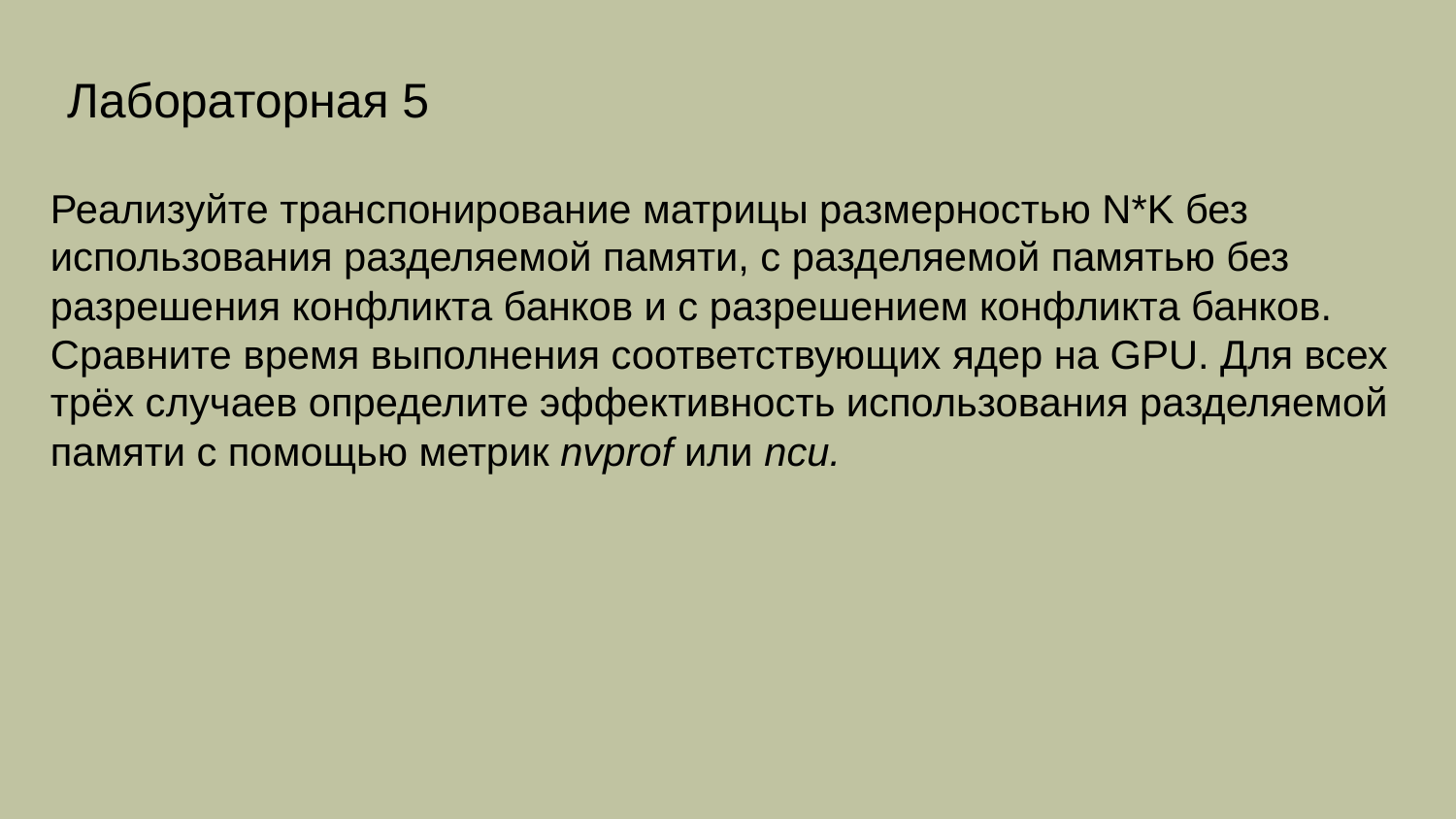

Лабораторная 5
Реализуйте транспонирование матрицы размерностью N*K без использования разделяемой памяти, с разделяемой памятью без разрешения конфликта банков и с разрешением конфликта банков. Сравните время выполнения соответствующих ядер на GPU. Для всех трёх случаев определите эффективность использования разделяемой памяти с помощью метрик nvprof или ncu.